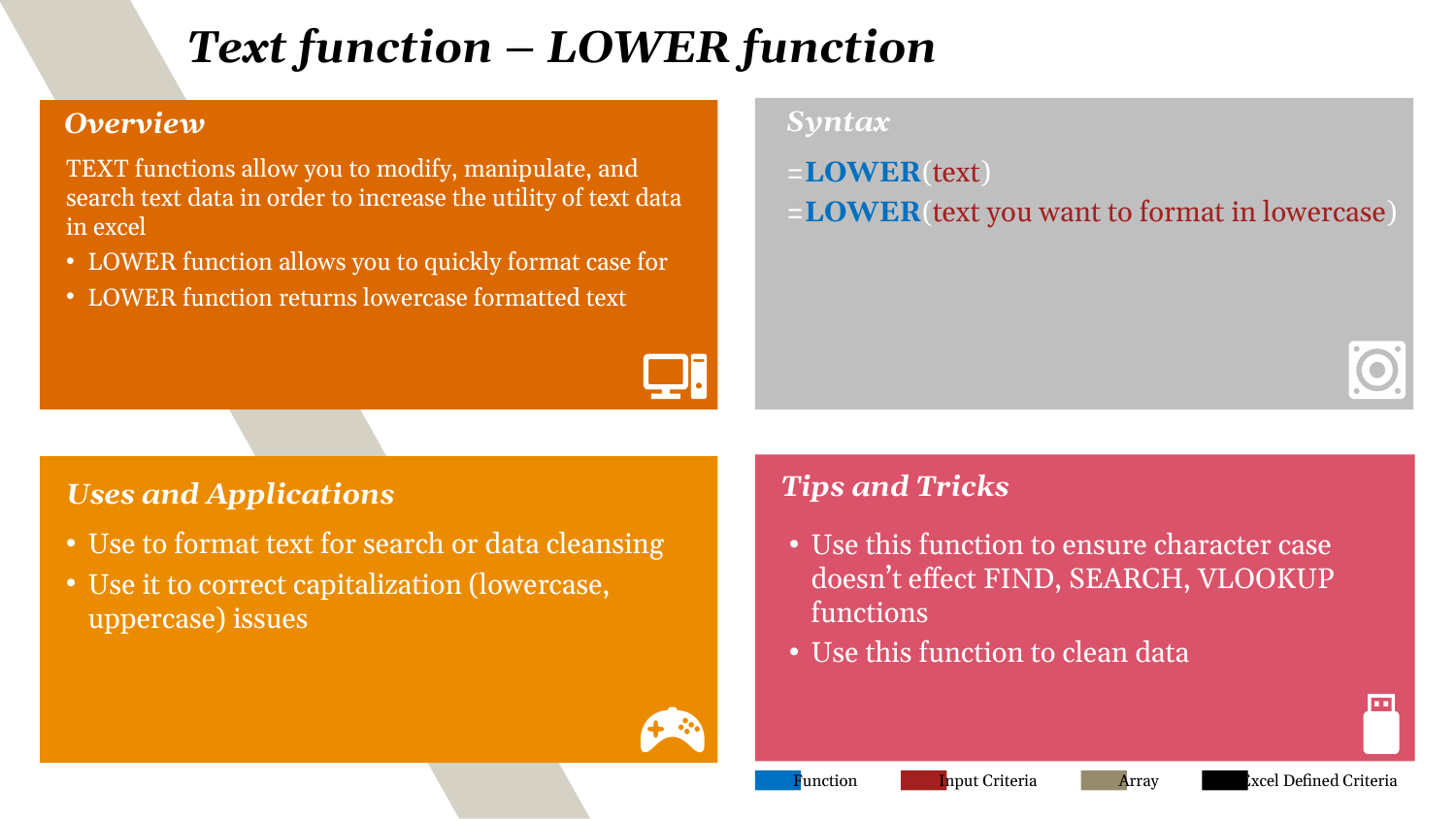

Text function – LOWER function

Syntax
Overview
TEXT functions allow you to modify, manipulate, and search text data in order to increase the utility of text data in excel
LOWER function allows you to quickly format case for
LOWER function returns lowercase formatted text
=LOWER(text)
=LOWER(text you want to format in lowercase)

Tips and Tricks
Uses and Applications
Use to format text for search or data cleansing
Use it to correct capitalization (lowercase, uppercase) issues
Use this function to ensure character case doesn’t effect FIND, SEARCH, VLOOKUP functions
Use this function to clean data

Function

Input Criteria

Array

Excel Defined Criteria